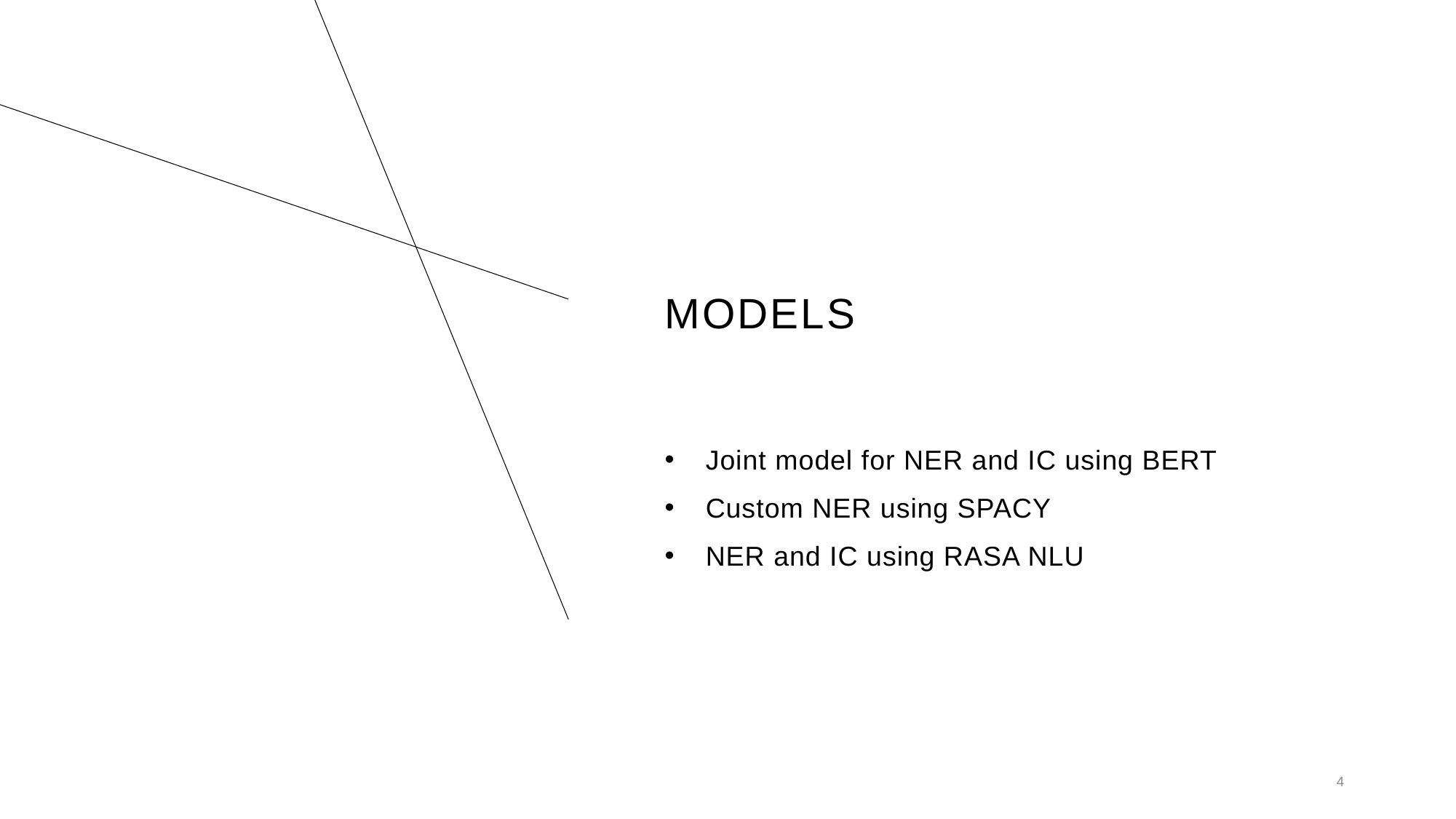

# Models
Joint model for NER and IC using BERT
Custom NER using SPACY
NER and IC using RASA NLU

4